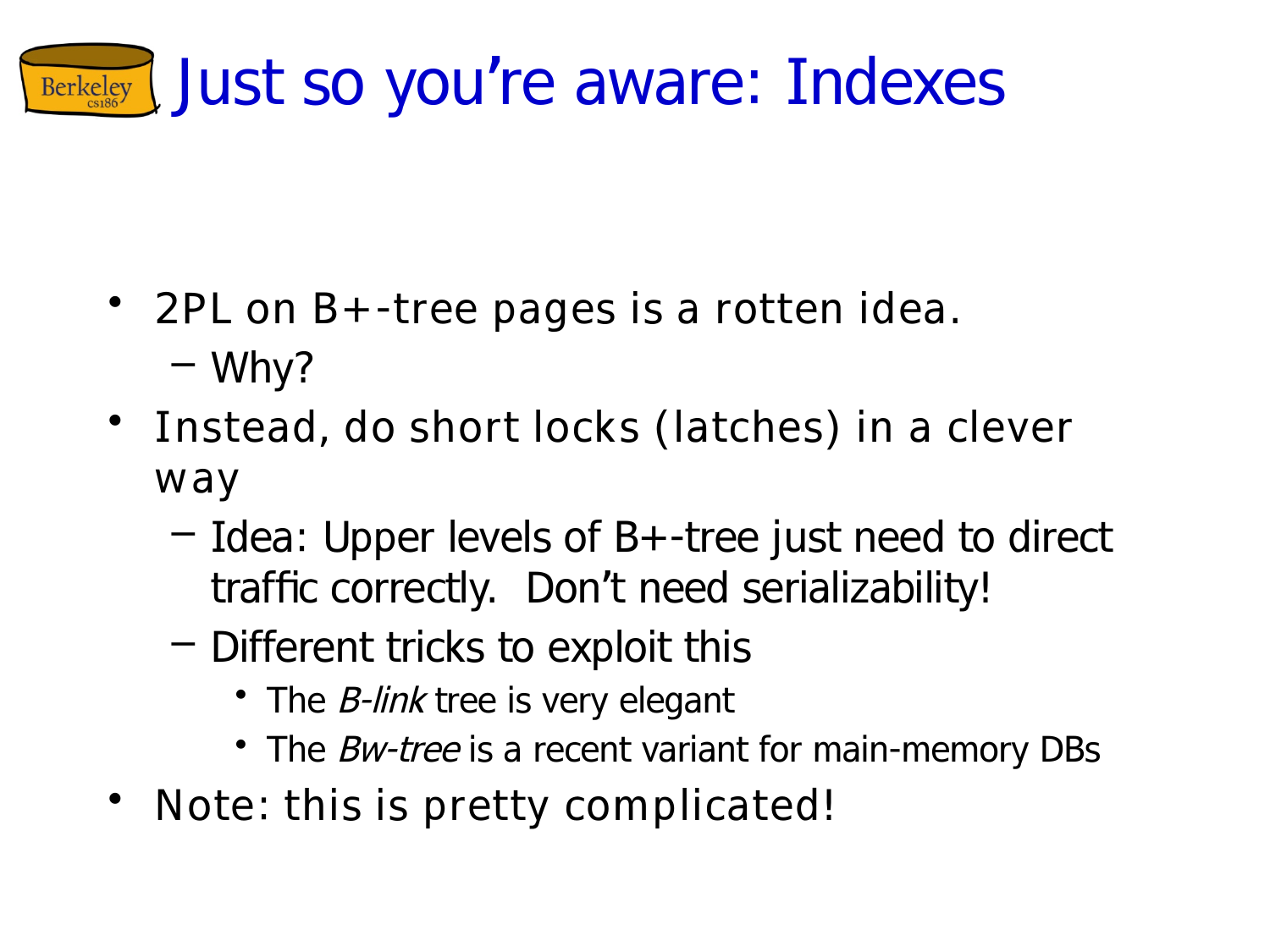

# Just so you’re aware: Indexes
2PL on B+-tree pages is a rotten idea.
Why?
Instead, do short locks (latches) in a clever way
Idea: Upper levels of B+-tree just need to direct traffic correctly.  Don’t need serializability!
Different tricks to exploit this
The B-link tree is very elegant
The Bw-tree is a recent variant for main-memory DBs
Note: this is pretty complicated!